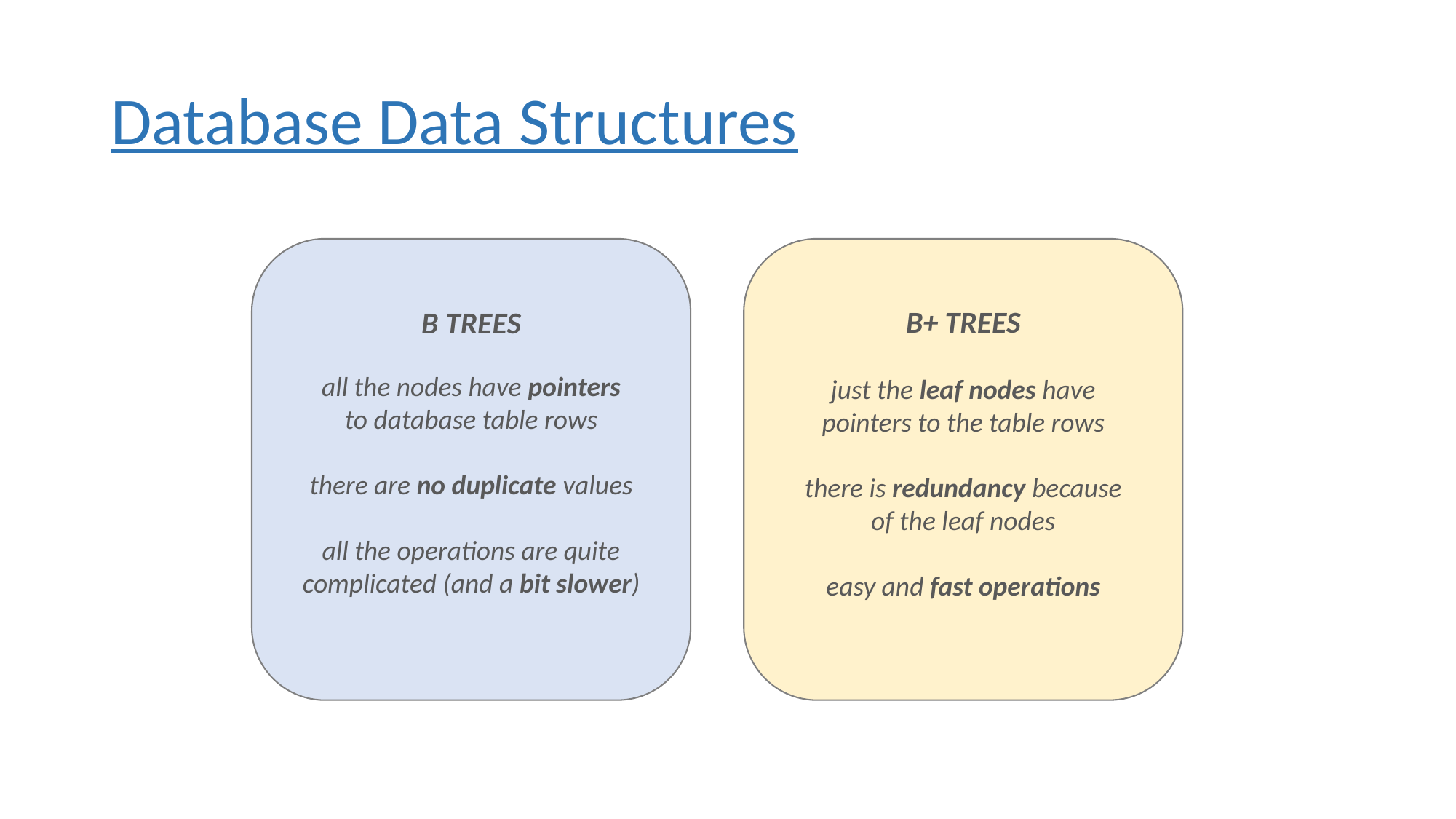

# Database Data Structures

B+ TREES

just the leaf nodes have
pointers to the table rows

there is redundancy because
of the leaf nodes

easy and fast operations

B TREES

all the nodes have pointers
to database table rows

there are no duplicate values

all the operations are quite
complicated (and a bit slower)